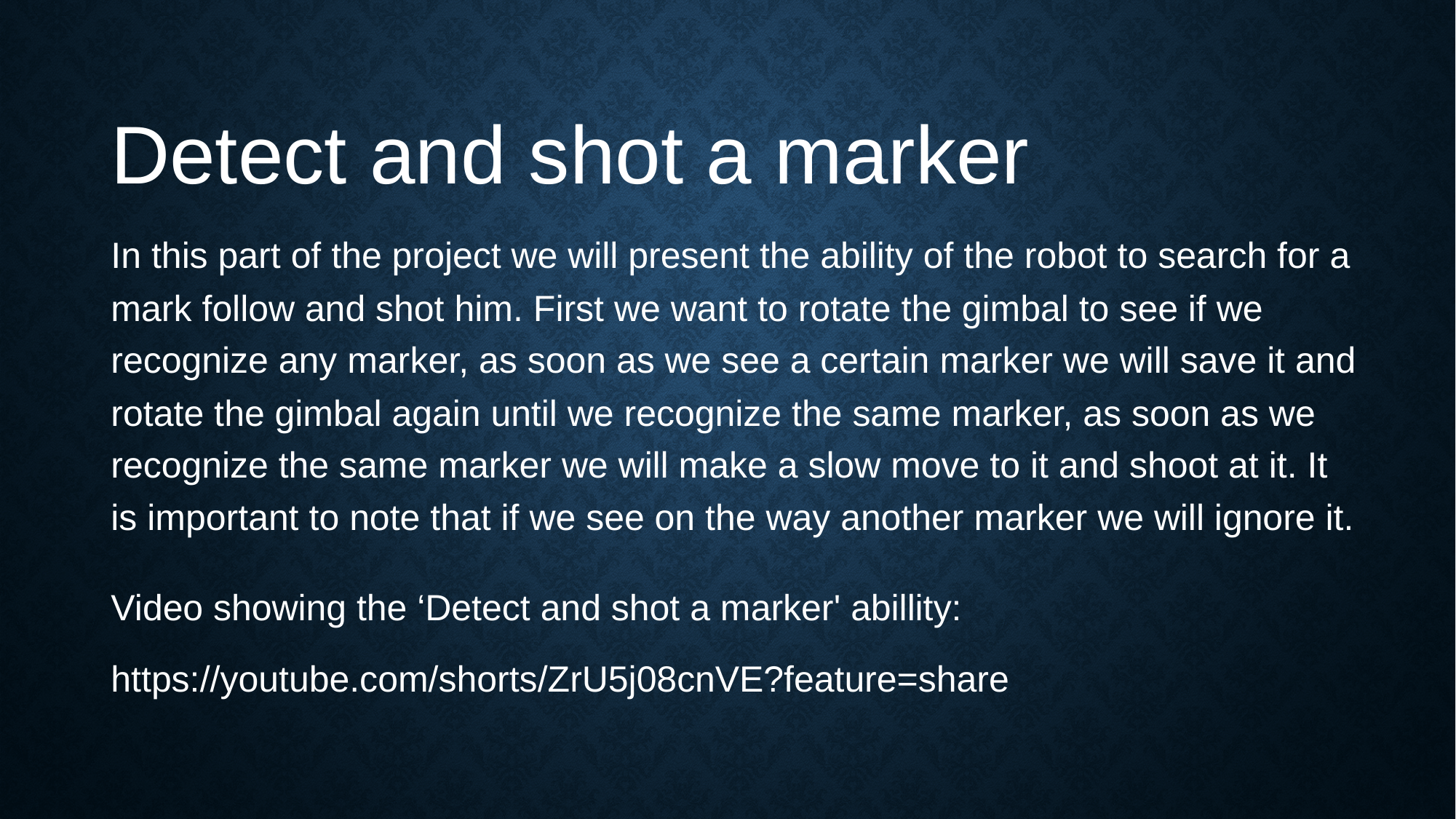

Detect and shot a marker

In this part of the project we will present the ability of the robot to search for a mark follow and shot him. First we want to rotate the gimbal to see if we recognize any marker, as soon as we see a certain marker we will save it and rotate the gimbal again until we recognize the same marker, as soon as we recognize the same marker we will make a slow move to it and shoot at it. It is important to note that if we see on the way another marker we will ignore it.
Video showing the ‘Detect and shot a marker' abillity:
https://youtube.com/shorts/ZrU5j08cnVE?feature=share